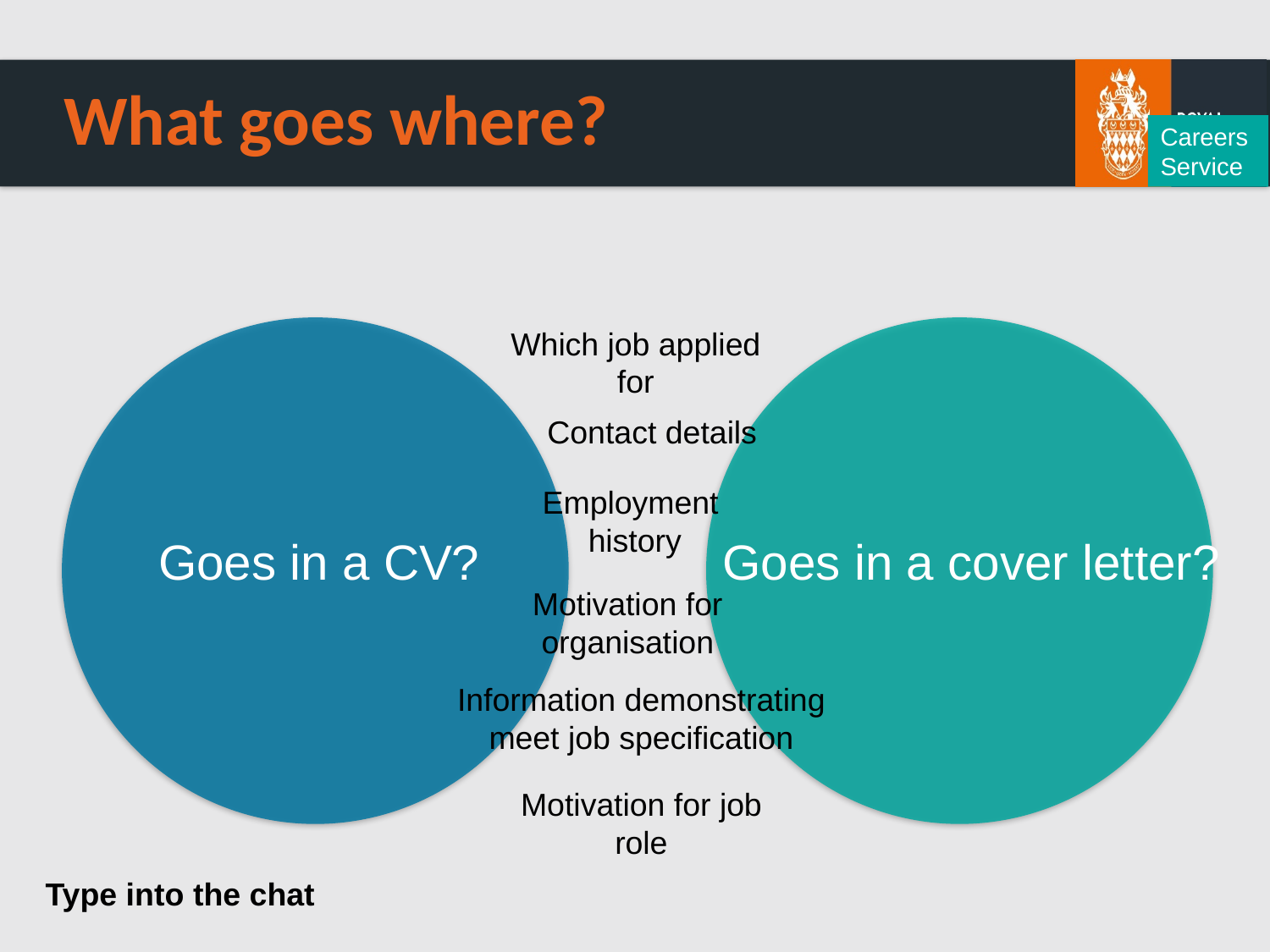

# What goes where?
Careers Service

Which job applied
for

Contact details
Employment
history
Goes in a CV?
Goes in a cover letter?
Motivation for
organisation
Information demonstrating
meet job specification

Motivation for job
role
Type into the chat